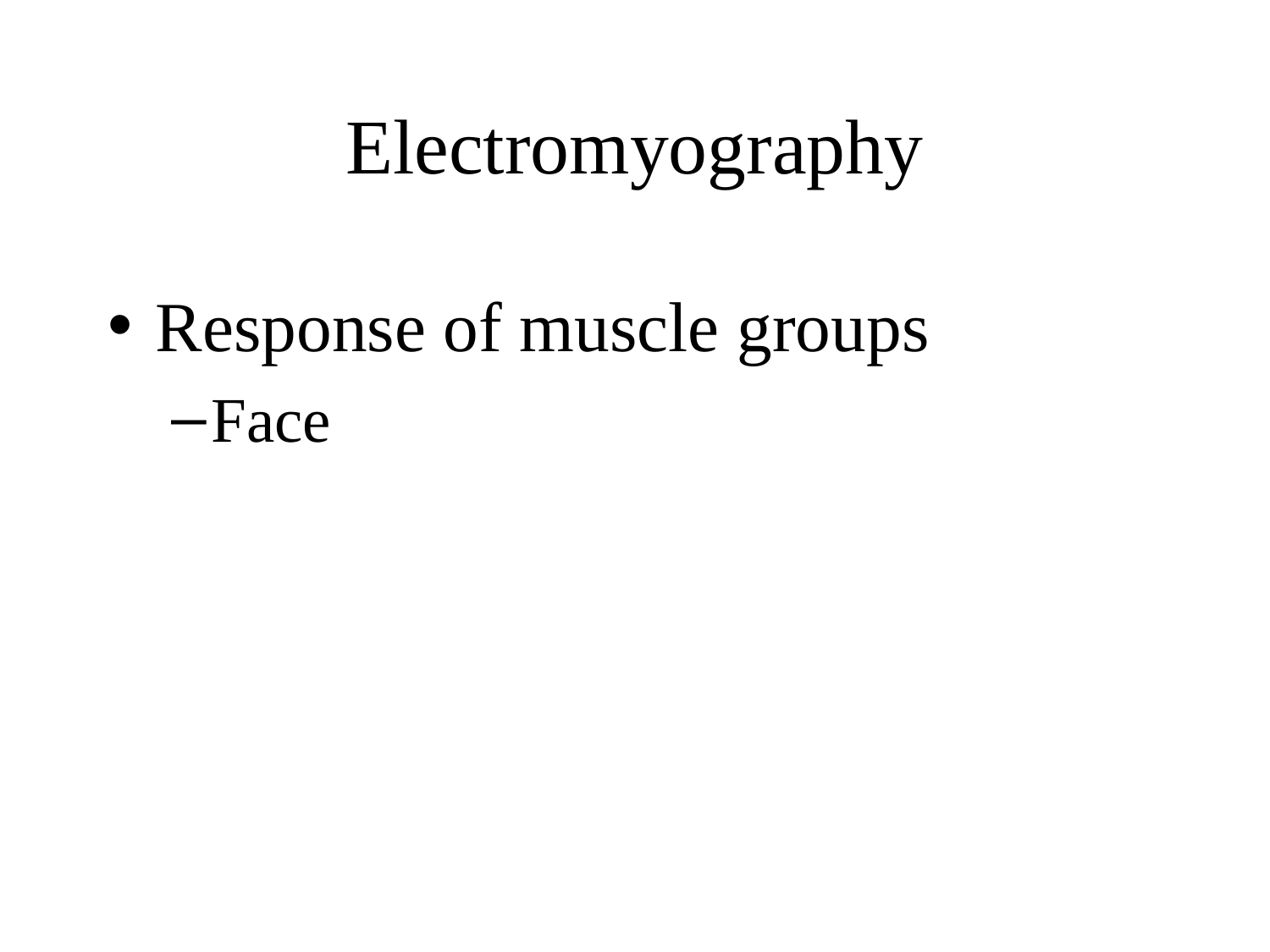

# Electromyography
Response of muscle groups
Face